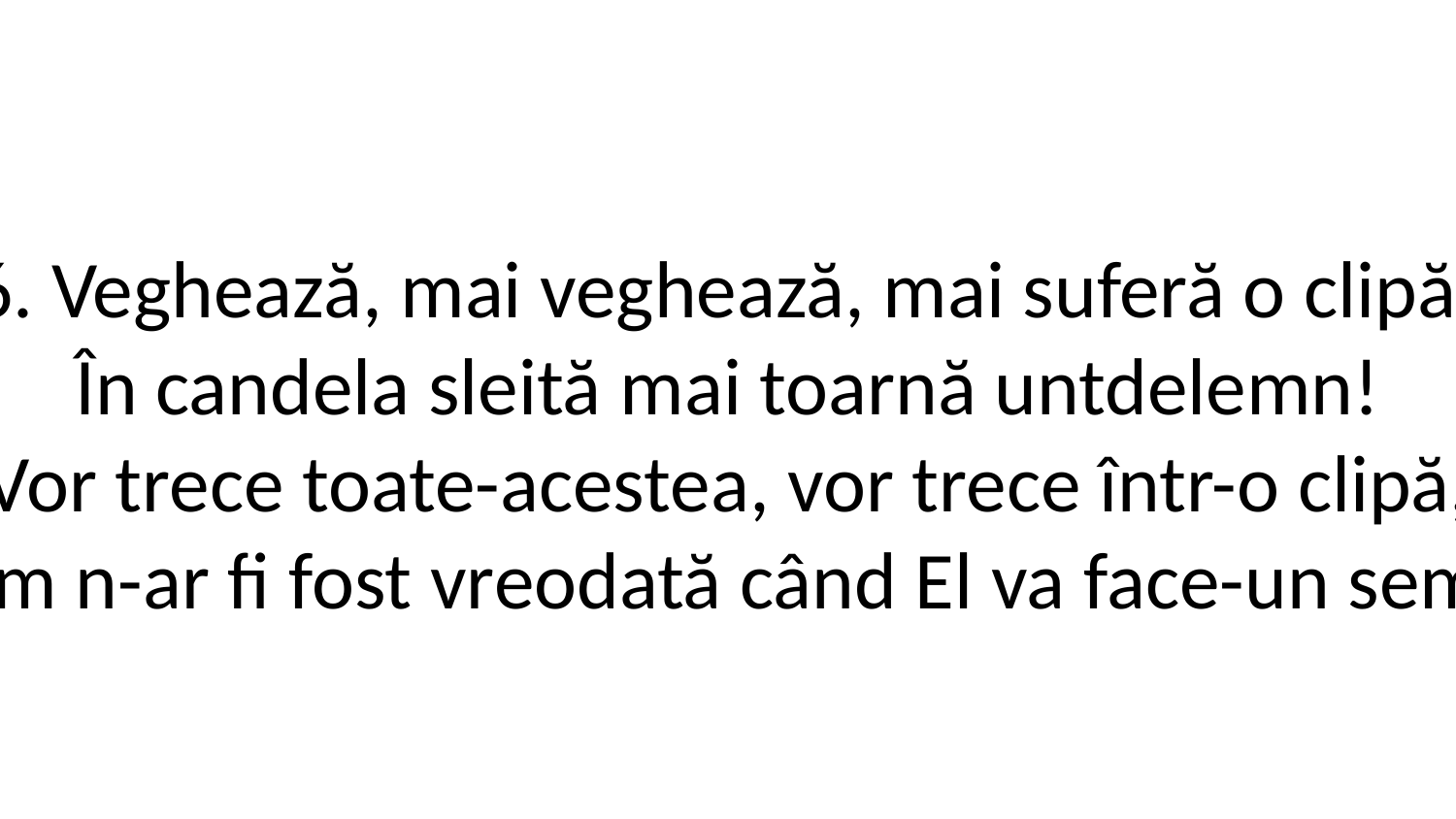

6. Veghează, mai veghează, mai suferă o clipă!
În candela sleită mai toarnă untdelemn!
Vor trece toate-acestea, vor trece într-o clipă,
Cum n-ar fi fost vreodată când El va face-un semn.